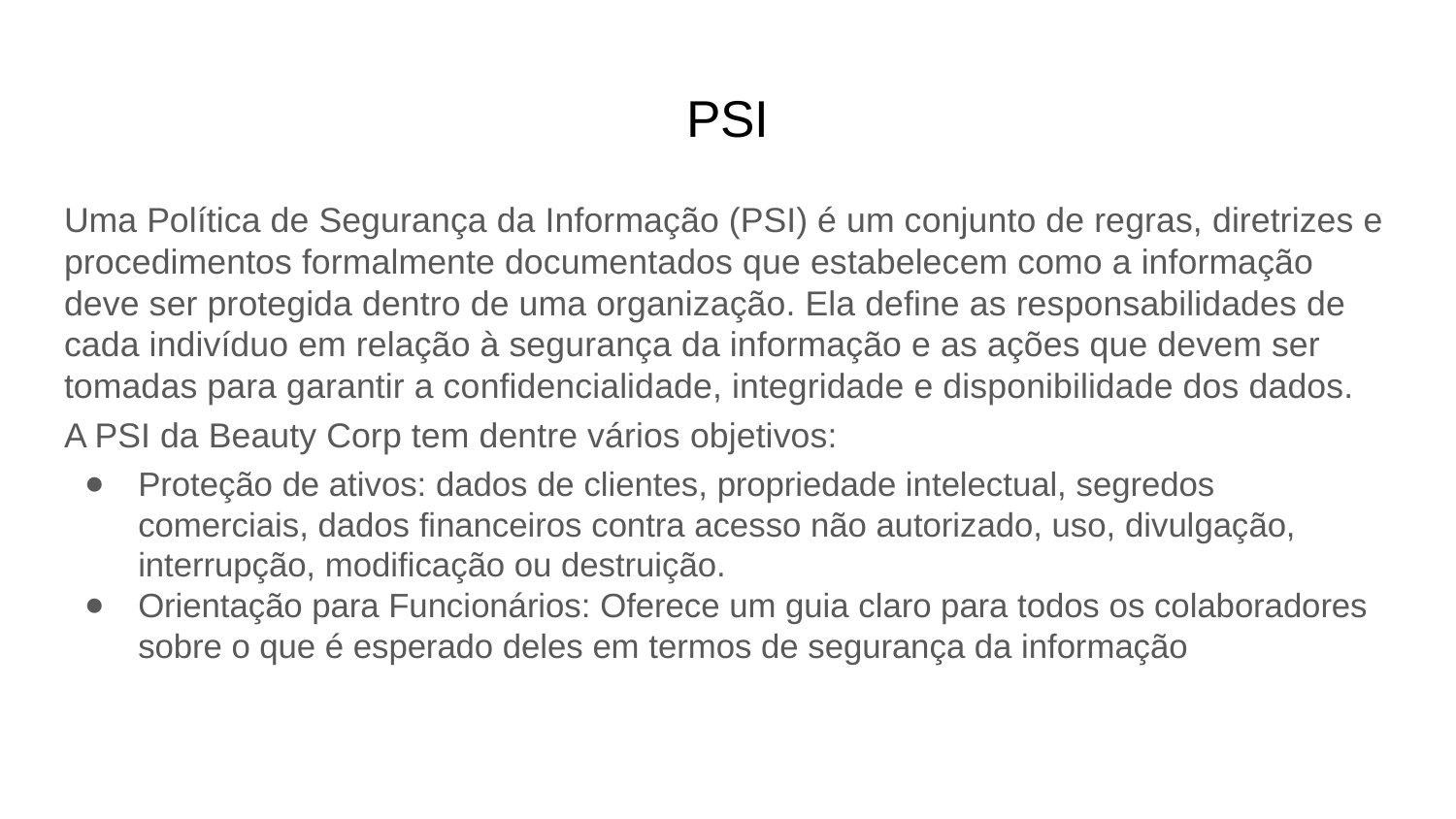

# PSI
Uma Política de Segurança da Informação (PSI) é um conjunto de regras, diretrizes e procedimentos formalmente documentados que estabelecem como a informação deve ser protegida dentro de uma organização. Ela define as responsabilidades de cada indivíduo em relação à segurança da informação e as ações que devem ser tomadas para garantir a confidencialidade, integridade e disponibilidade dos dados.
A PSI da Beauty Corp tem dentre vários objetivos:
Proteção de ativos: dados de clientes, propriedade intelectual, segredos comerciais, dados financeiros contra acesso não autorizado, uso, divulgação, interrupção, modificação ou destruição.
Orientação para Funcionários: Oferece um guia claro para todos os colaboradores sobre o que é esperado deles em termos de segurança da informação